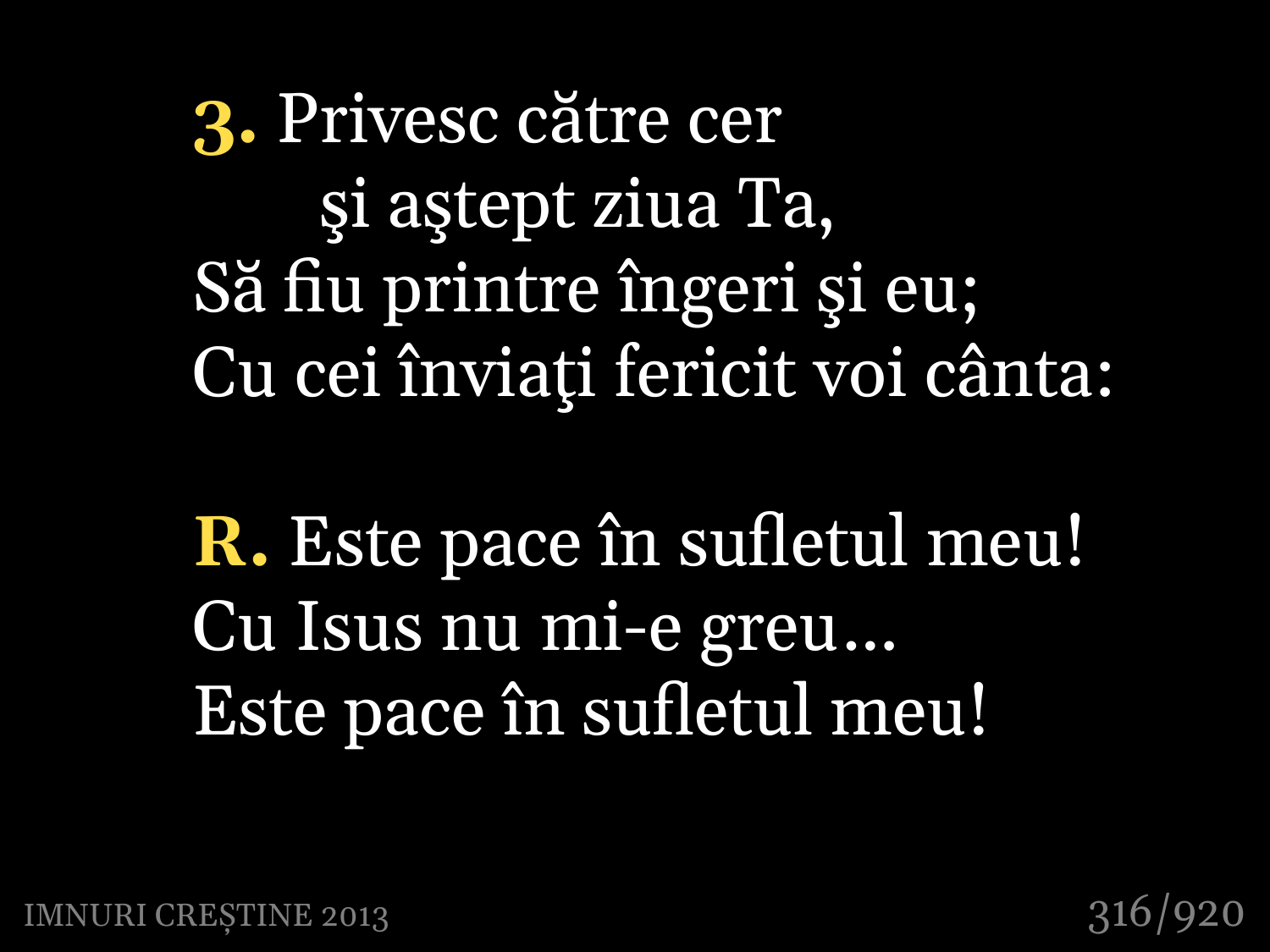

3. Privesc către cer
	şi aştept ziua Ta,
Să fiu printre îngeri şi eu;
Cu cei înviaţi fericit voi cânta:

R. Este pace în sufletul meu!
Cu Isus nu mi-e greu…
Este pace în sufletul meu!
316/920
IMNURI CREȘTINE 2013